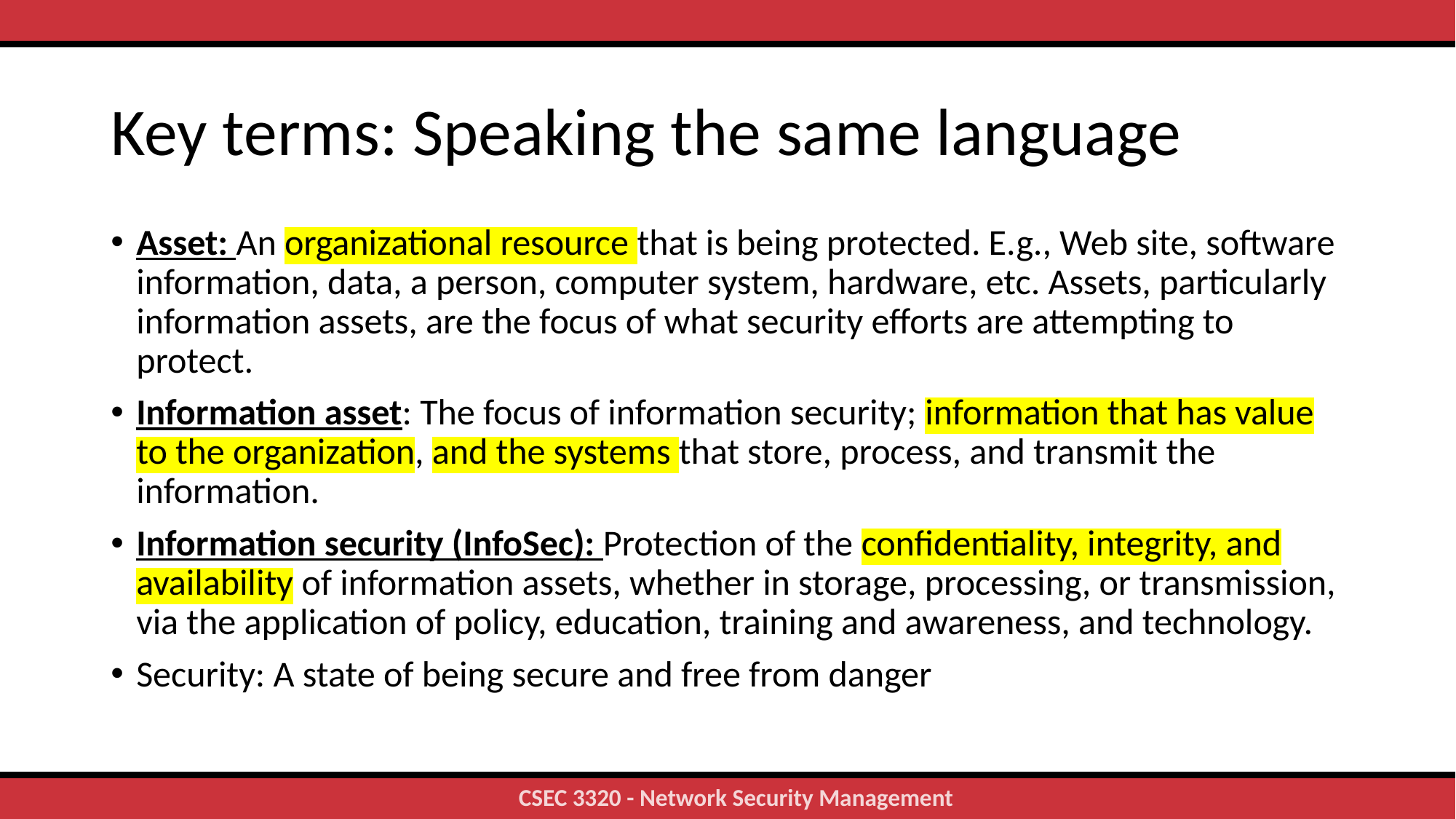

# Key terms: Speaking the same language
Asset: An organizational resource that is being protected. E.g., Web site, software information, data, a person, computer system, hardware, etc. Assets, particularly information assets, are the focus of what security efforts are attempting to protect.
Information asset: The focus of information security; information that has value to the organization, and the systems that store, process, and transmit the information.
Information security (InfoSec): Protection of the confidentiality, integrity, and availability of information assets, whether in storage, processing, or transmission, via the application of policy, education, training and awareness, and technology.
Security: A state of being secure and free from danger
7
CSEC 3320 - Network Security Management